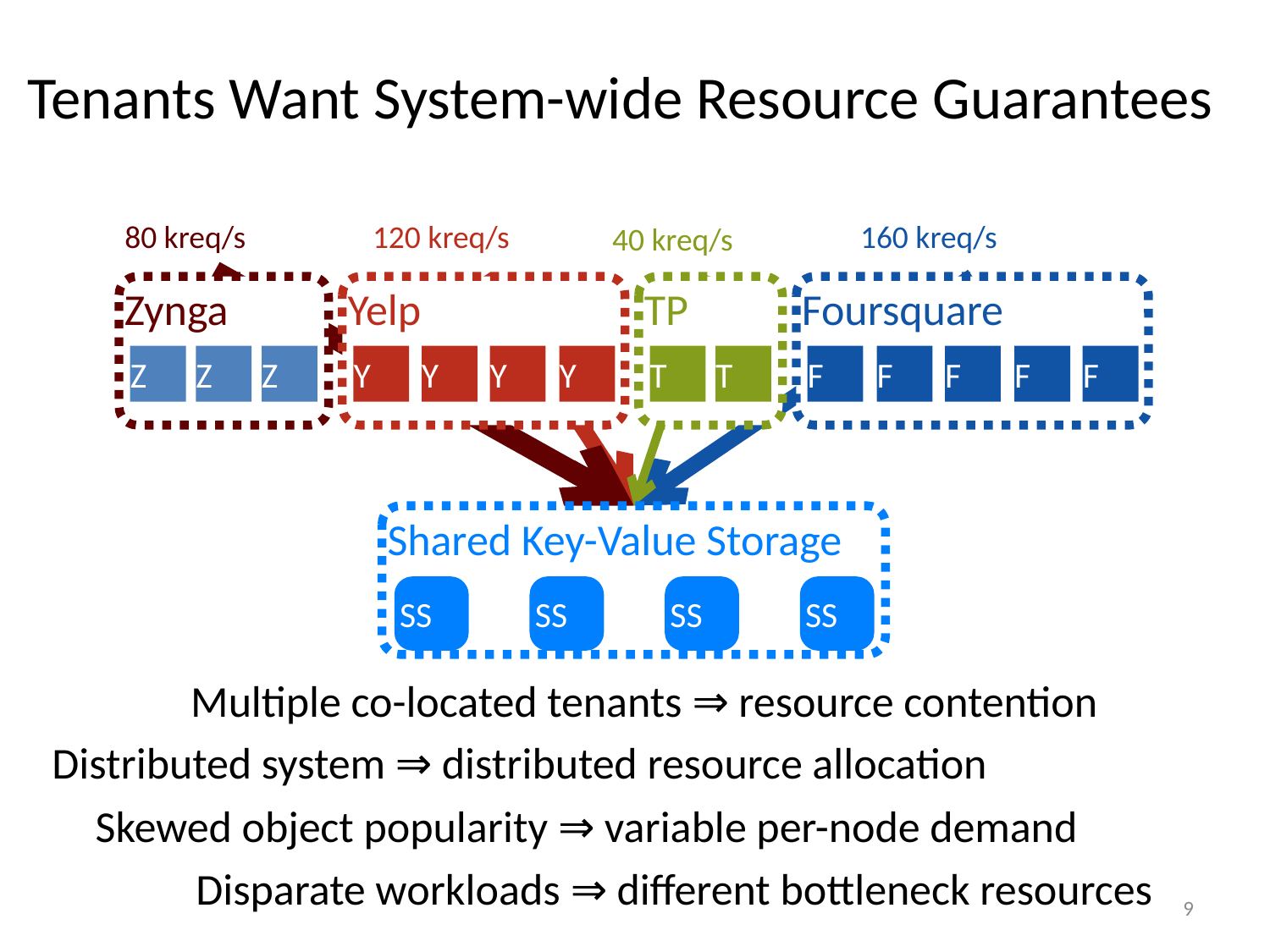

Tenants Want System-wide Resource Guarantees
demandz = 120 kreq/s
ratez = 80 kreq/s
80 kreq/s
120 kreq/s
160 kreq/s
40 kreq/s
Zynga
Yelp
TP
Foursquare
demandf = 120 kreq/s
Z
Z
Z
Y
Y
Y
Y
T
T
F
F
F
F
F
ratef = 120 kreq/s
Hard limits ⇒ lower utilization
Shared Key-Value Storage
SS
SS
SS
SS
Multiple co-located tenants ⇒ resource contention
Distributed system ⇒ distributed resource allocation
Skewed object popularity ⇒ variable per-node demand
Disparate workloads ⇒ different bottleneck resources
9